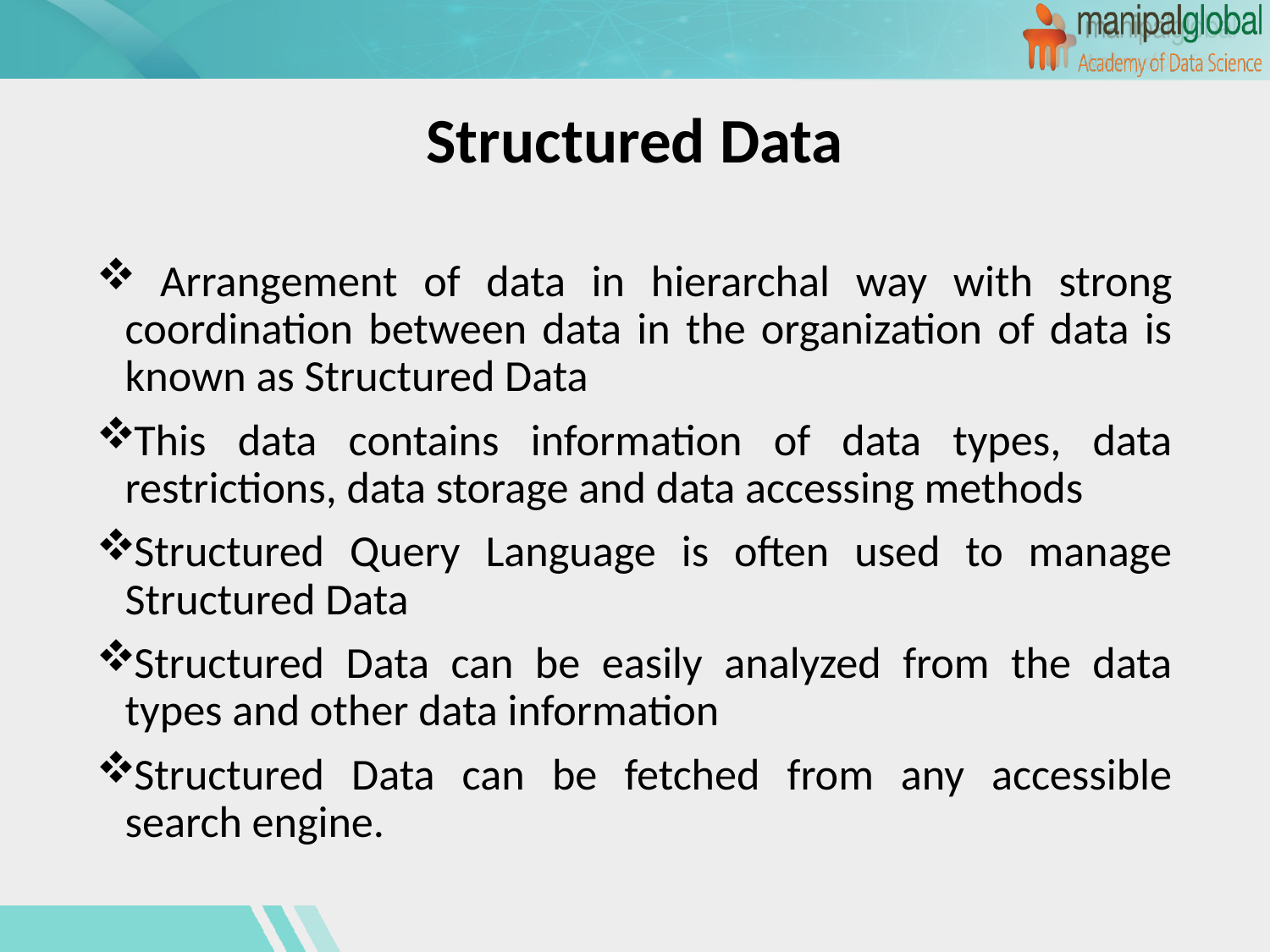

# Structured Data
 Arrangement of data in hierarchal way with strong coordination between data in the organization of data is known as Structured Data
This data contains information of data types, data restrictions, data storage and data accessing methods
Structured Query Language is often used to manage Structured Data
Structured Data can be easily analyzed from the data types and other data information
Structured Data can be fetched from any accessible search engine.